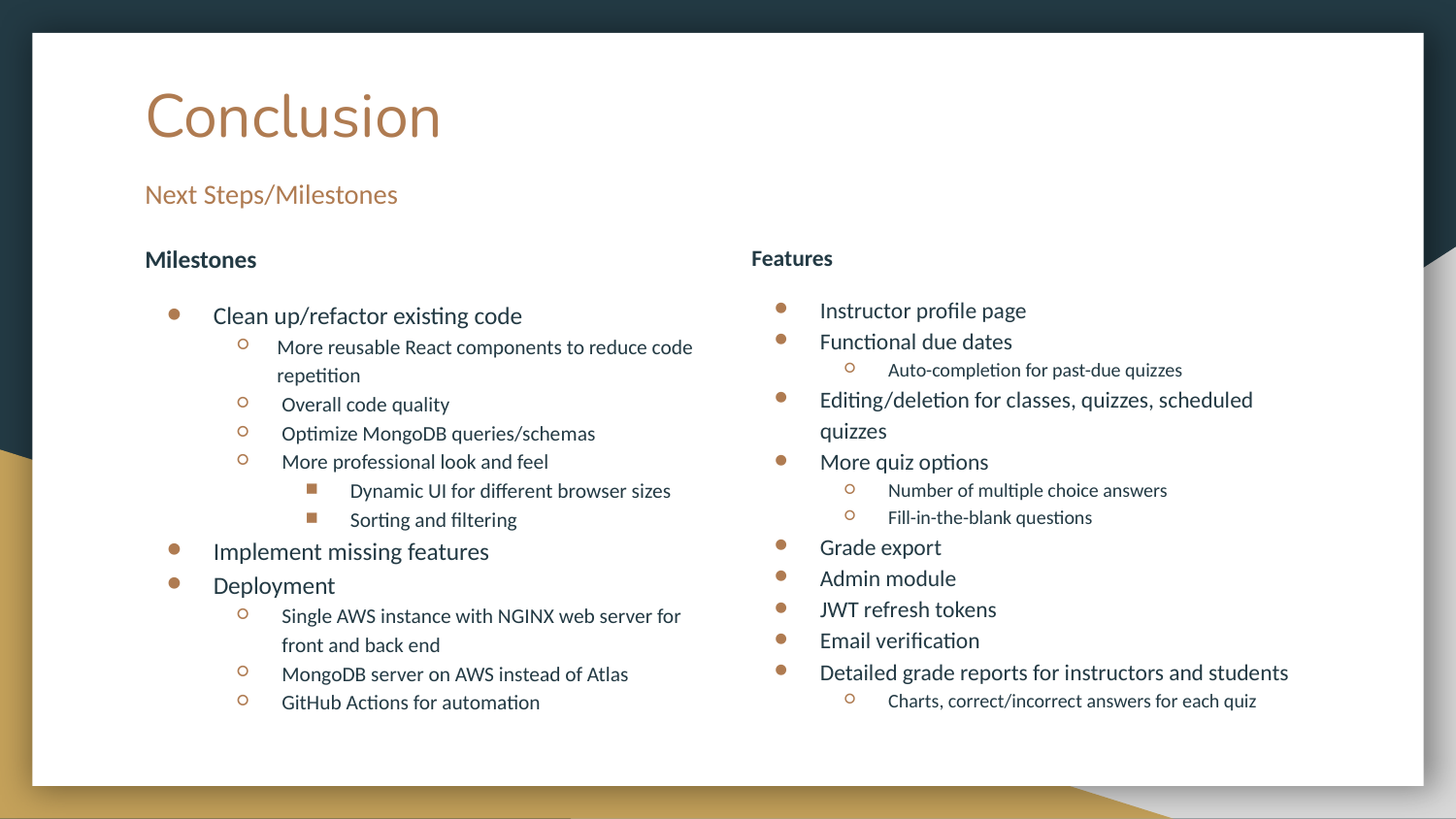

# Conclusion
Next Steps/Milestones
Milestones
Clean up/refactor existing code
More reusable React components to reduce code repetition
Overall code quality
Optimize MongoDB queries/schemas
More professional look and feel
Dynamic UI for different browser sizes
Sorting and filtering
Implement missing features
Deployment
Single AWS instance with NGINX web server for front and back end
MongoDB server on AWS instead of Atlas
GitHub Actions for automation
Features
Instructor profile page
Functional due dates
Auto-completion for past-due quizzes
Editing/deletion for classes, quizzes, scheduled quizzes
More quiz options
Number of multiple choice answers
Fill-in-the-blank questions
Grade export
Admin module
JWT refresh tokens
Email verification
Detailed grade reports for instructors and students
Charts, correct/incorrect answers for each quiz